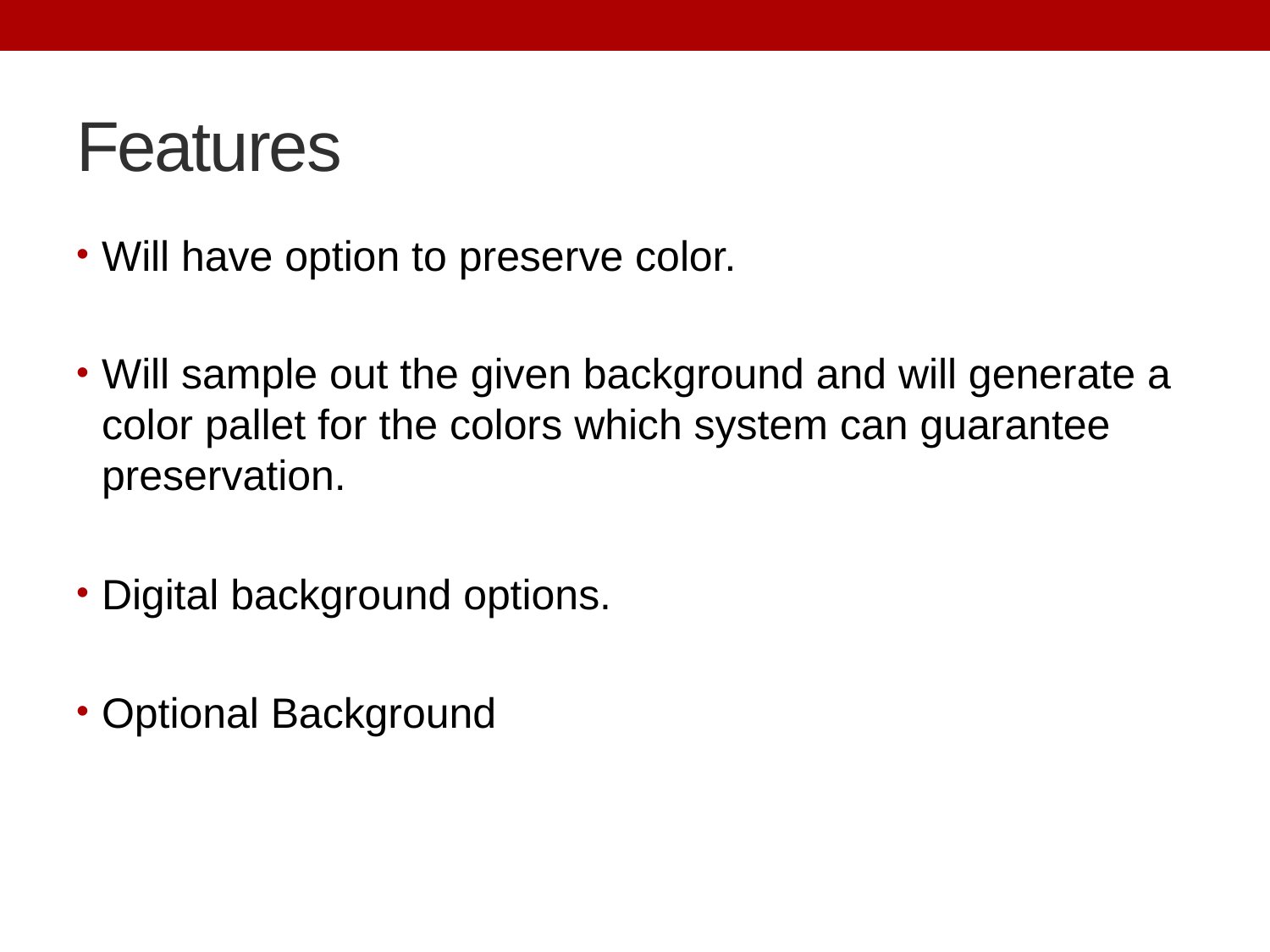

# Features
Will have option to preserve color.

Will sample out the given background and will generate a color pallet for the colors which system can guarantee preservation.

Digital background options.

Optional Background